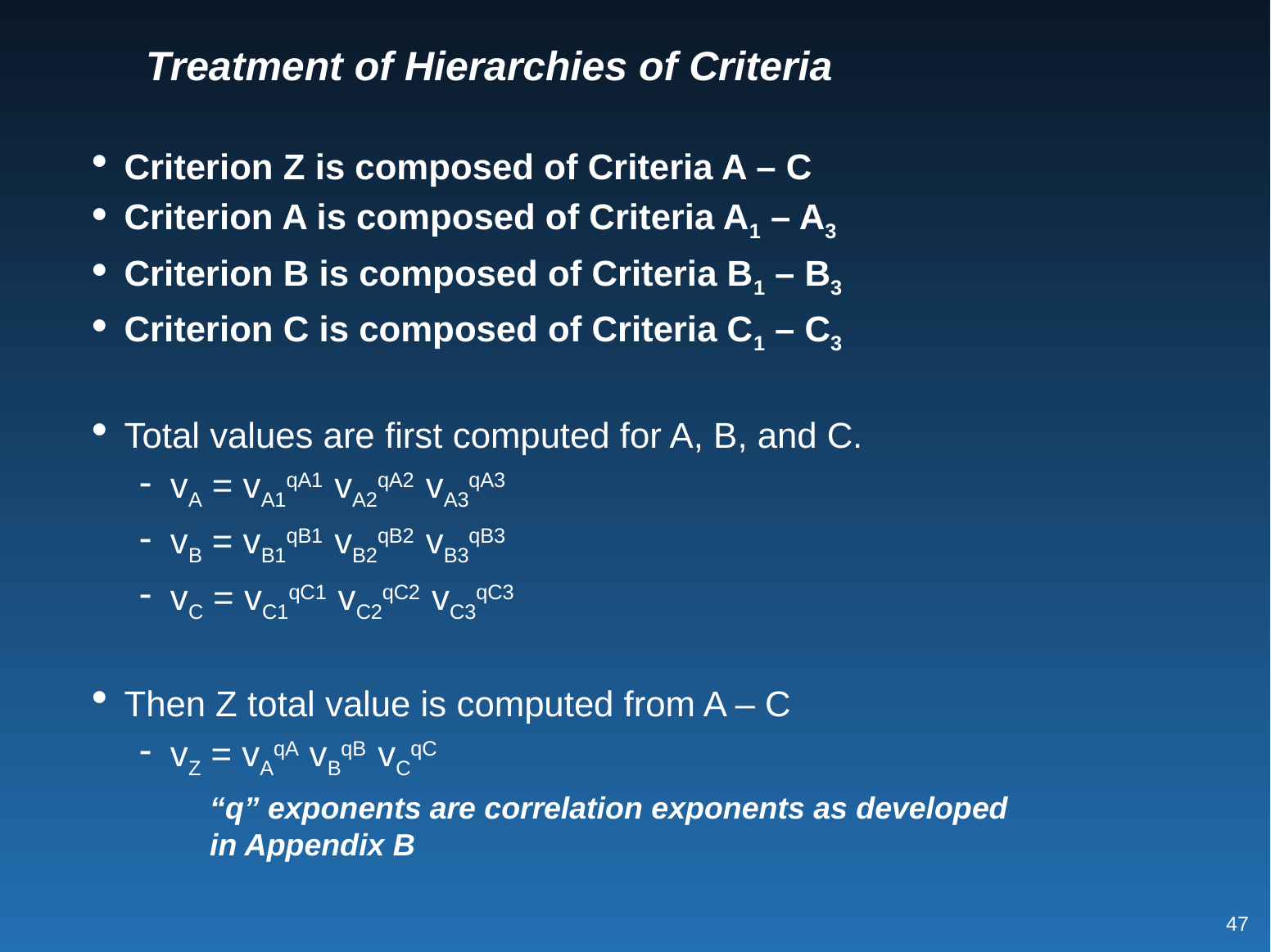

# Treatment of Hierarchies of Criteria
Criterion Z is composed of Criteria A – C
Criterion A is composed of Criteria A1 – A3
Criterion B is composed of Criteria B1 – B3
Criterion C is composed of Criteria C1 – C3

Total values are first computed for A, B, and C.
vA = vA1qA1  vA2qA2  vA3qA3
vB = vB1qB1  vB2qB2  vB3qB3
vC = vC1qC1  vC2qC2  vC3qC3

Then Z total value is computed from A – C
vZ = vAqA  vBqB  vCqC

“q” exponents are correlation exponents as developed in Appendix B